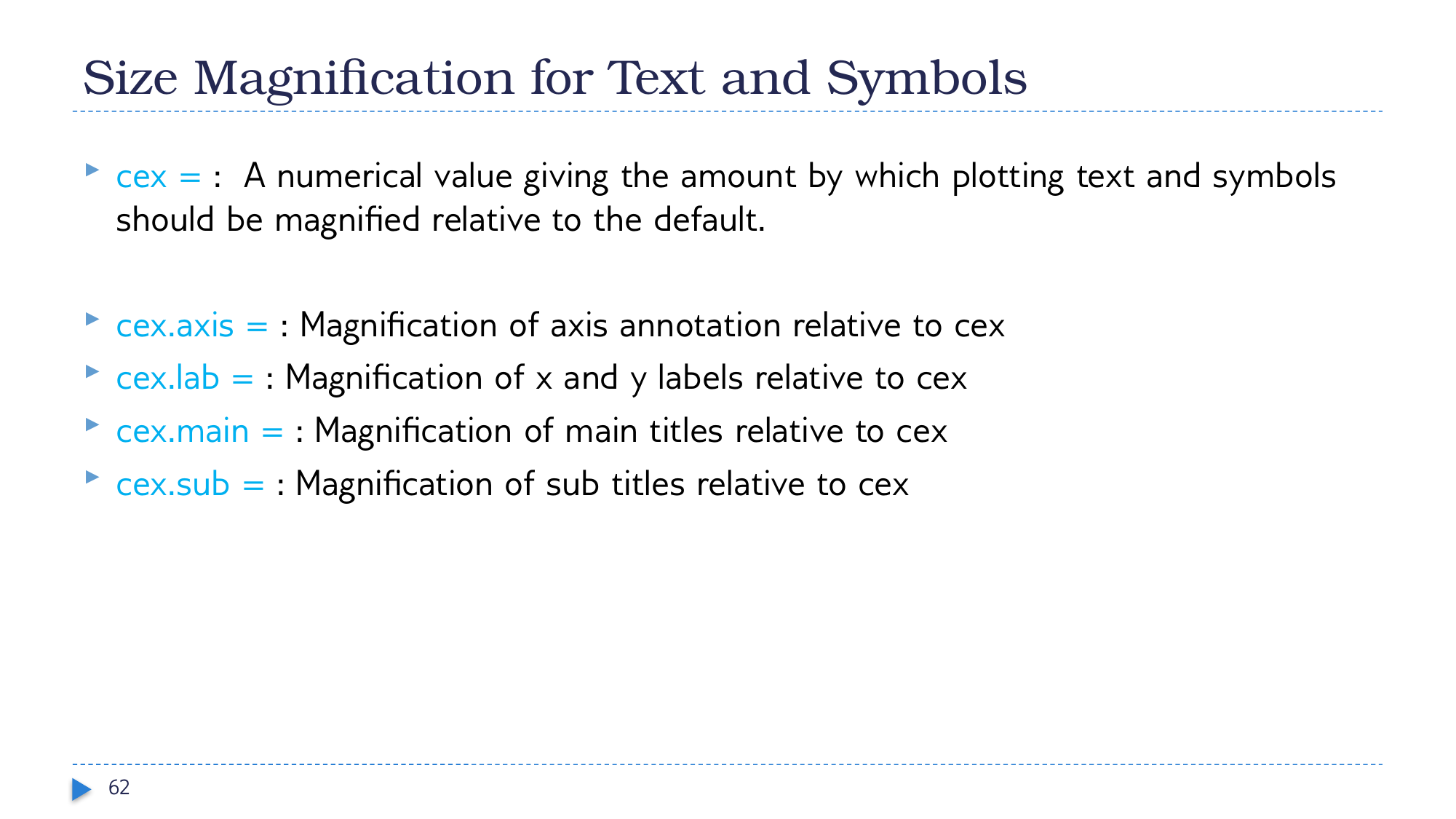

# Size Magnification for Text and Symbols
cex = :  A numerical value giving the amount by which plotting text and symbols should be magnified relative to the default.

cex.axis = : Magnification of axis annotation relative to cex
cex.lab = : Magnification of x and y labels relative to cex
cex.main = : Magnification of main titles relative to cex
cex.sub = : Magnification of sub titles relative to cex

62